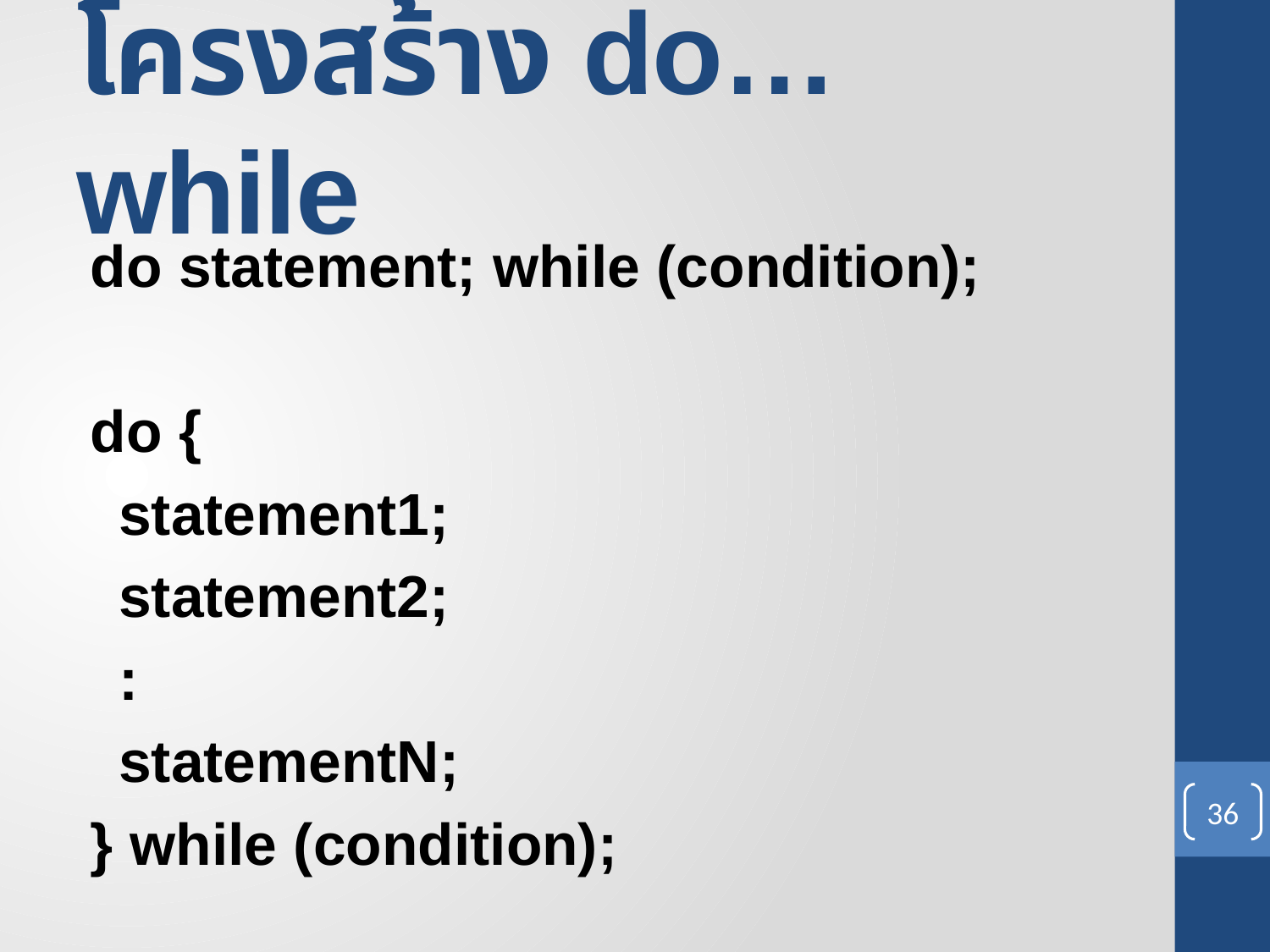

# โครงสร้าง do…while
do statement; while (condition);

do {
	statement1;
	statement2;
	:
	statementN;
} while (condition);
36